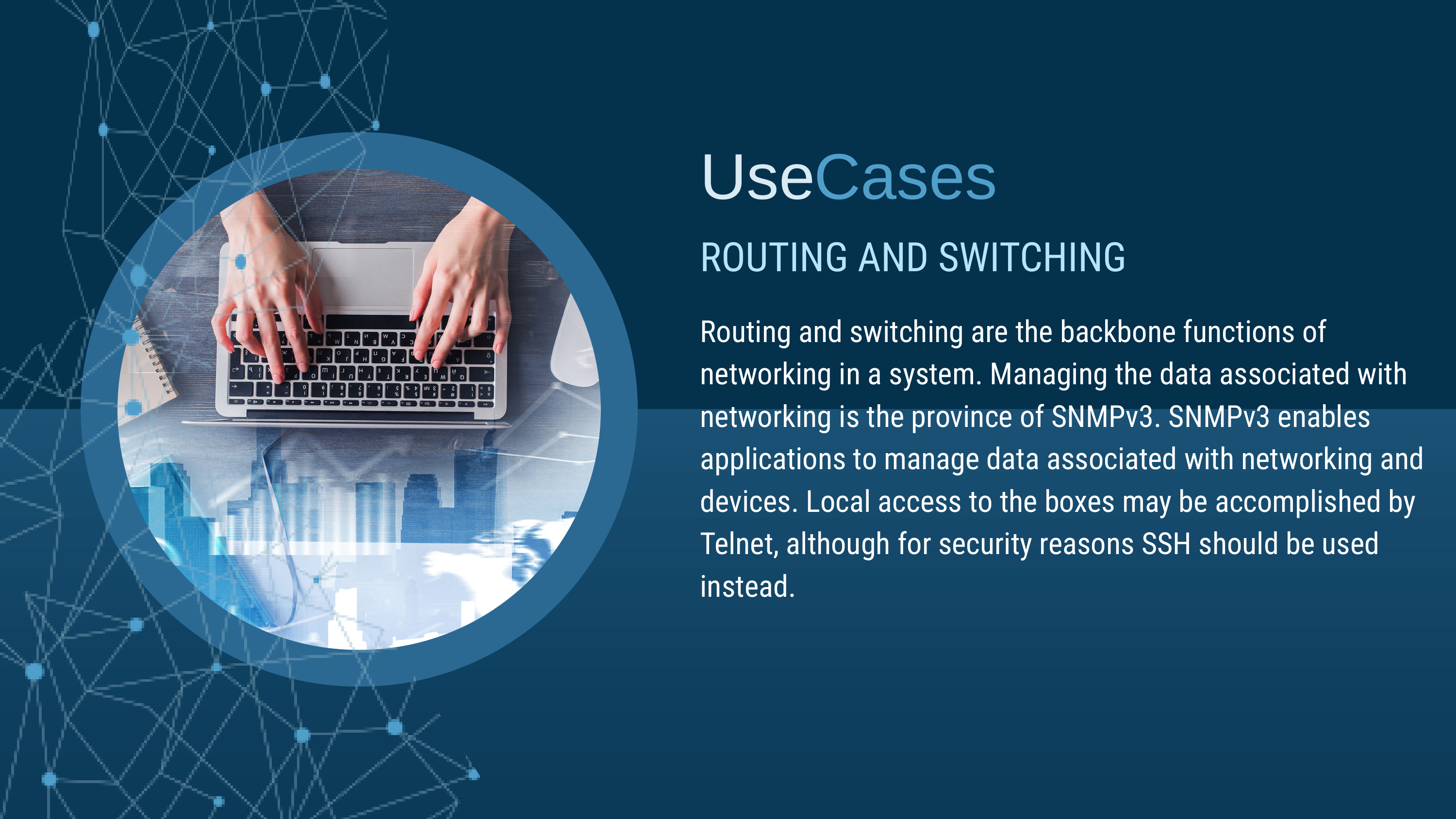

Use
Cases

ROUTING AND SWITCHING
Routing and switching are the backbone functions of networking in a system. Managing the data associated with networking is the province of SNMPv3. SNMPv3 enables applications to manage data associated with networking and devices. Local access to the boxes may be accomplished by Telnet, although for security reasons SSH should be used instead.